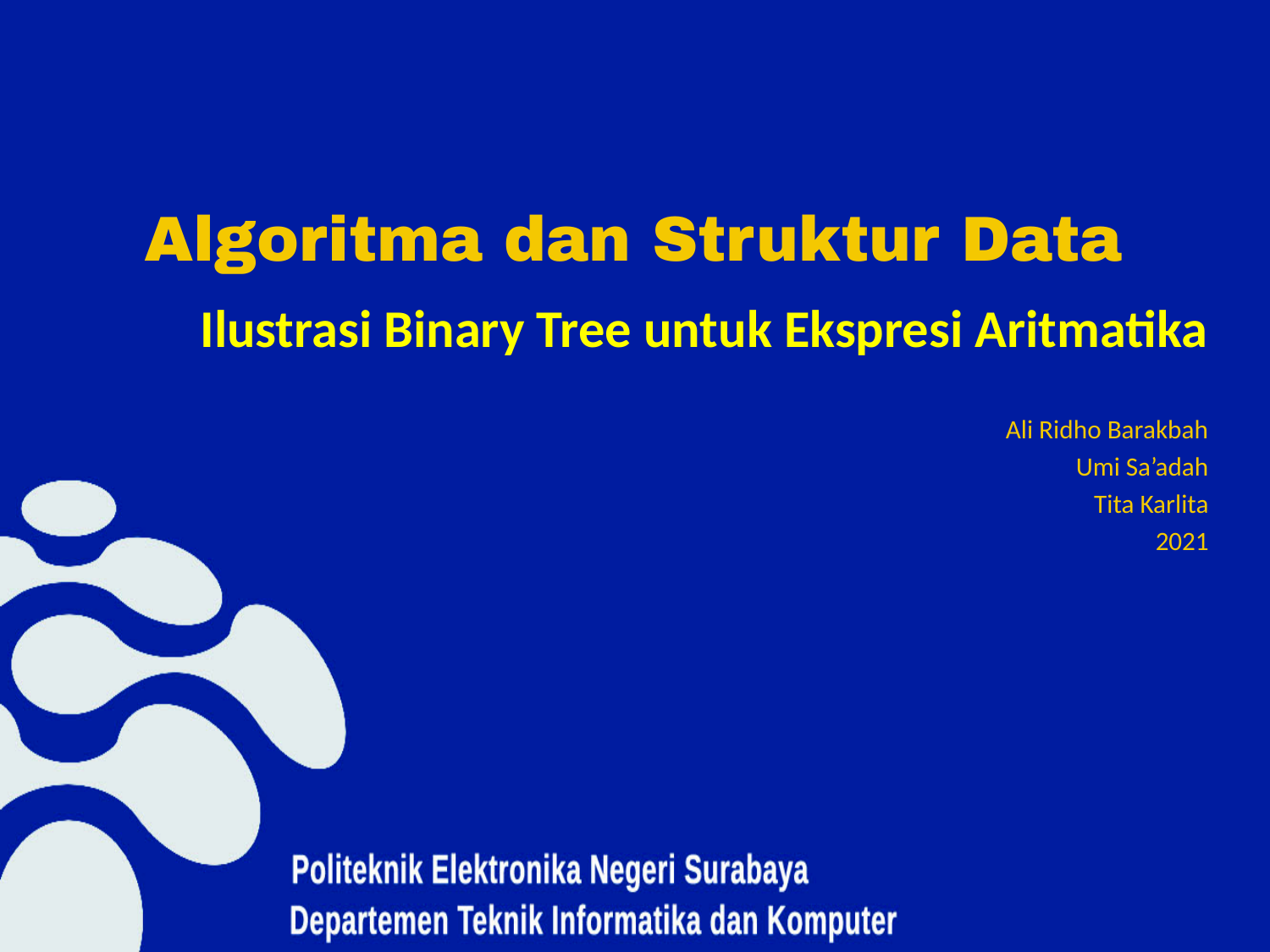

# Algoritma dan Struktur Data
Ilustrasi Binary Tree untuk Ekspresi Aritmatika
Ali Ridho Barakbah
Umi Sa’adah
Tita Karlita
2021